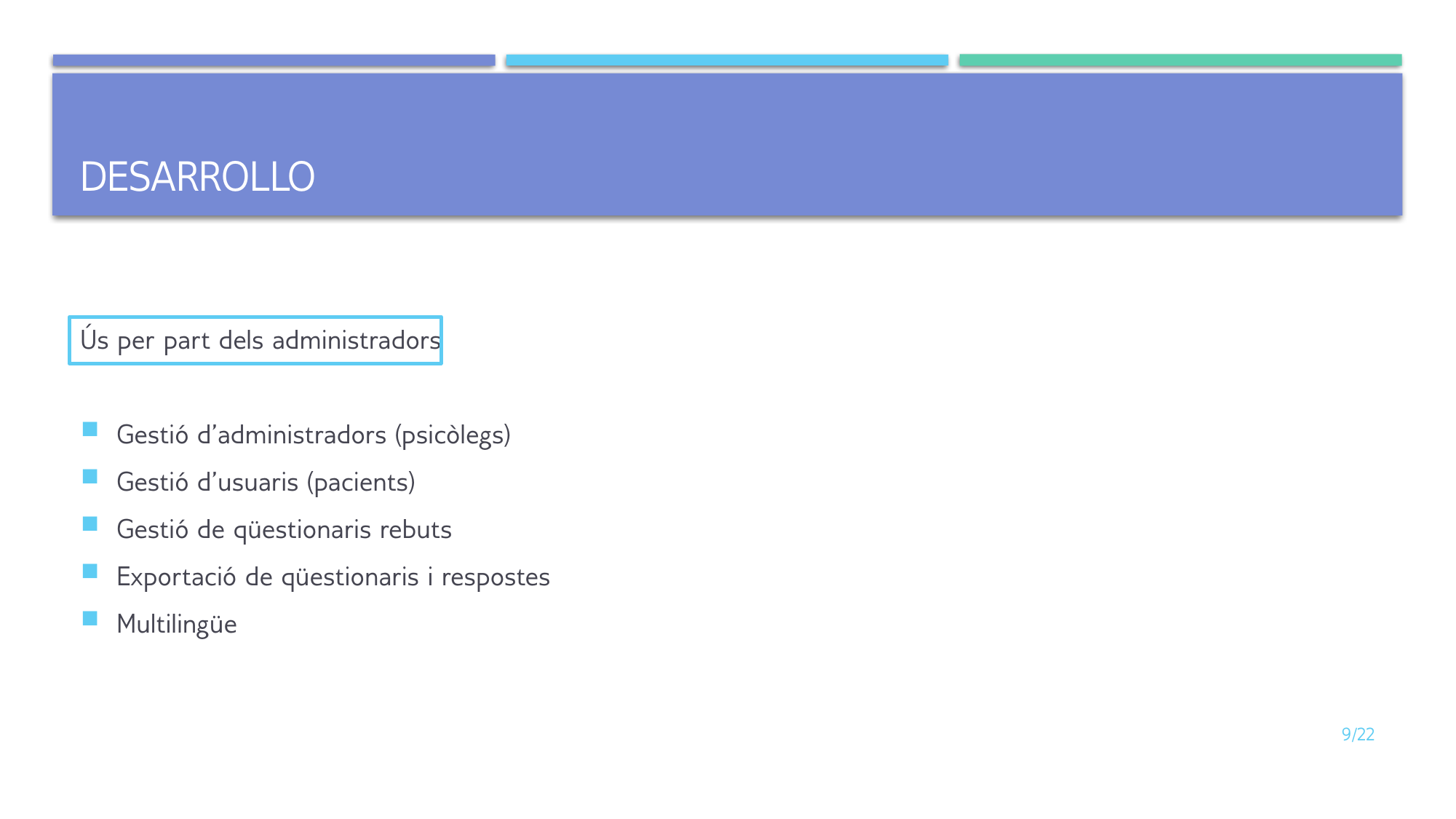

# desarrollo
Ús per part dels administradors

Gestió d’administradors (psicòlegs)
Gestió d’usuaris (pacients)
Gestió de qüestionaris rebuts
Exportació de qüestionaris i respostes
Multilingüe

9/22